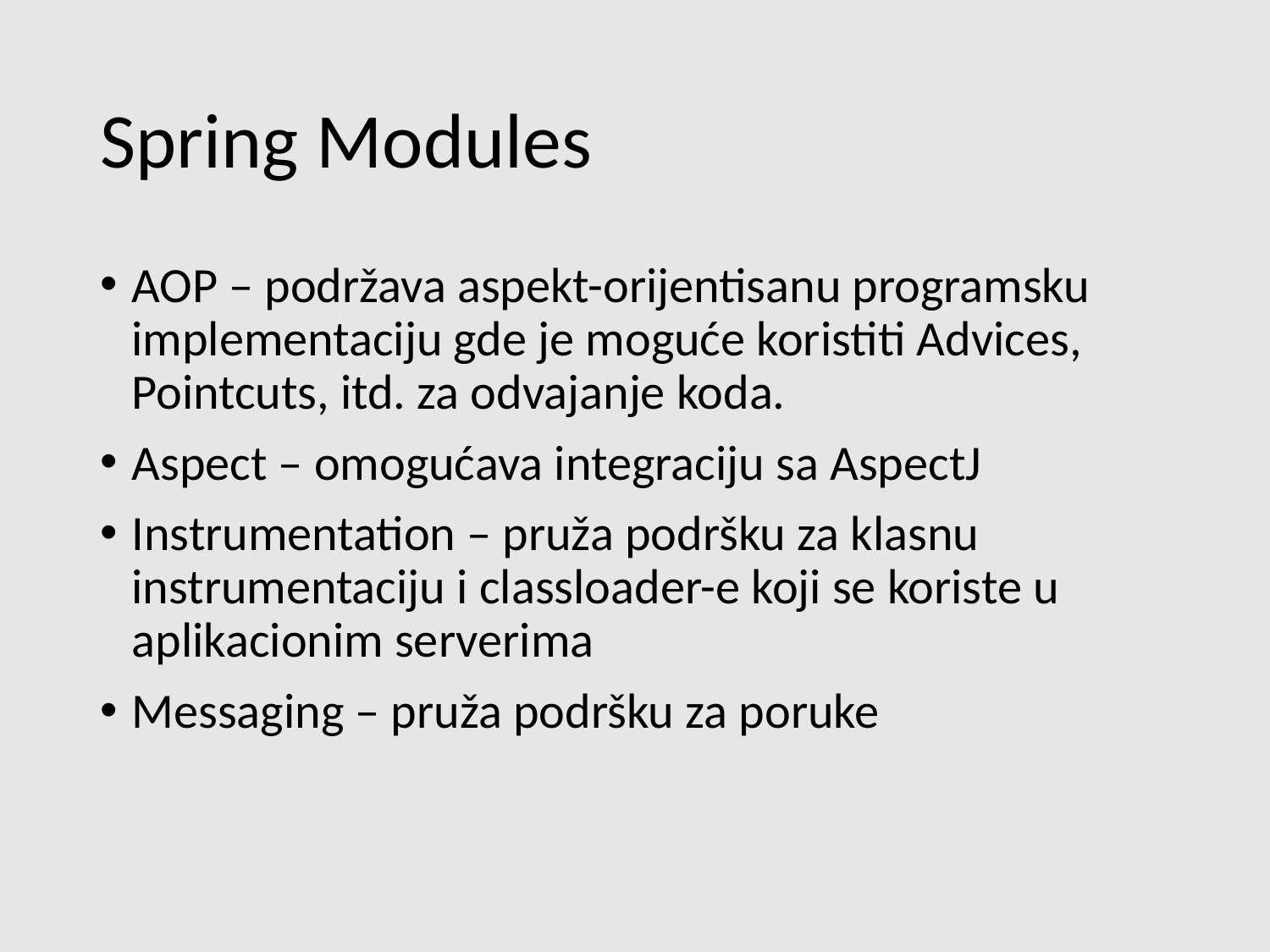

# Spring Modules
AOP – podržava aspekt-orijentisanu programsku implementaciju gde je moguće koristiti Advices, Pointcuts, itd. za odvajanje koda.
Aspect – omogućava integraciju sa AspectJ
Instrumentation – pruža podršku za klasnu instrumentaciju i classloader-e koji se koriste u aplikacionim serverima
Messaging – pruža podršku za poruke